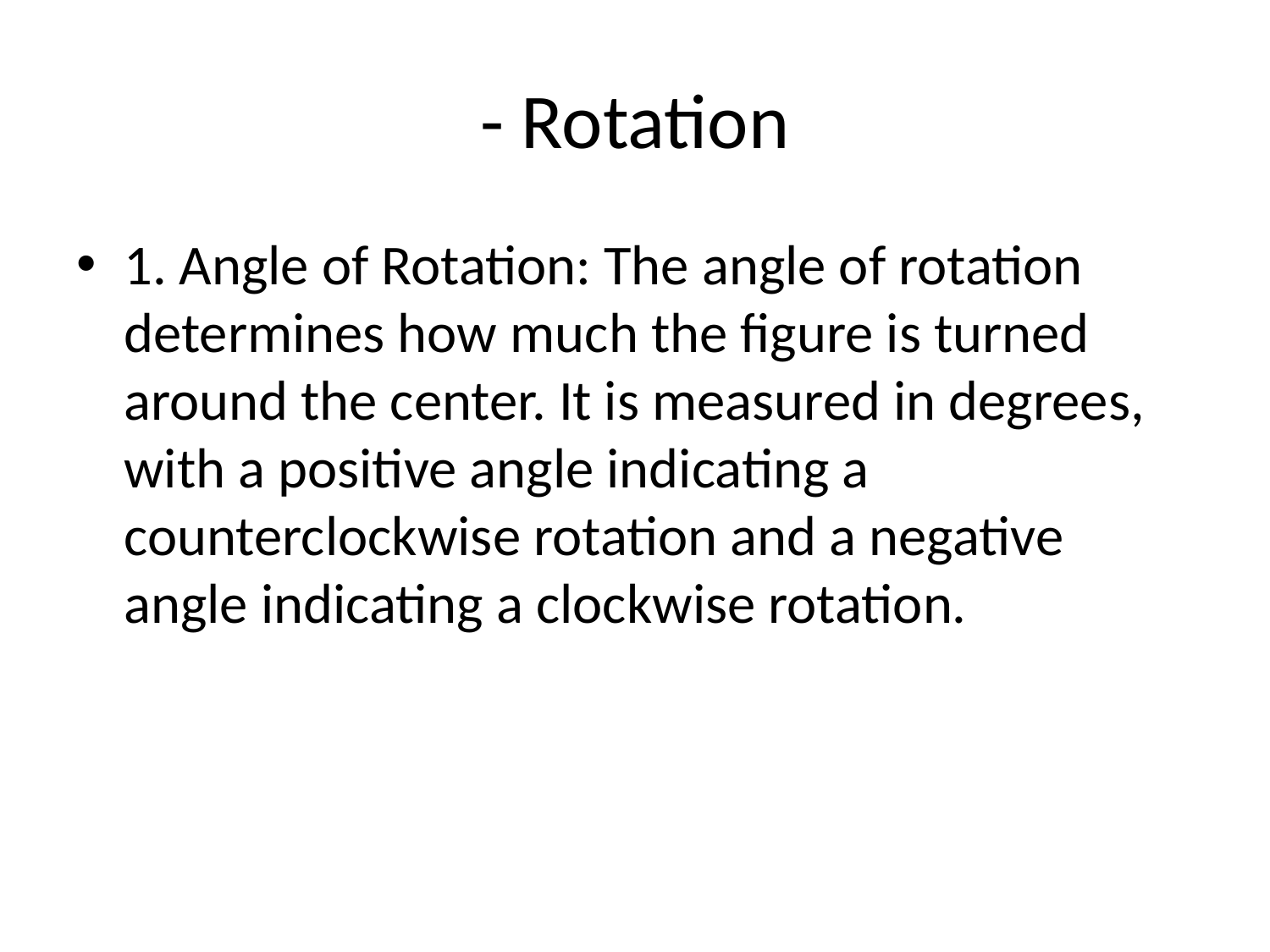

# - Rotation
1. Angle of Rotation: The angle of rotation determines how much the figure is turned around the center. It is measured in degrees, with a positive angle indicating a counterclockwise rotation and a negative angle indicating a clockwise rotation.